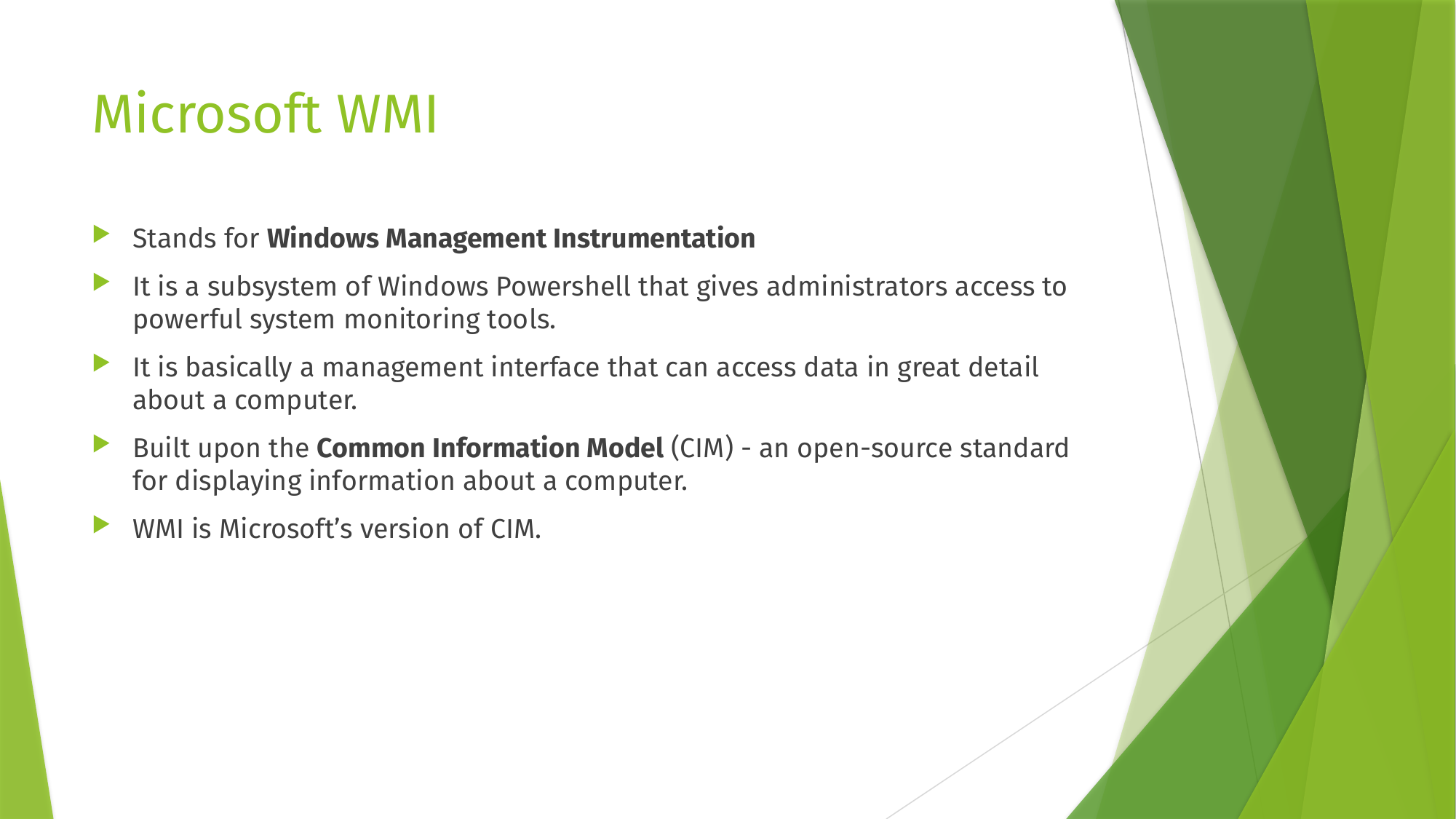

# Microsoft WMI
Stands for Windows Management Instrumentation
It is a subsystem of Windows Powershell that gives administrators access to powerful system monitoring tools.
It is basically a management interface that can access data in great detail about a computer.
Built upon the Common Information Model (CIM) - an open-source standard for displaying information about a computer.
WMI is Microsoft’s version of CIM.